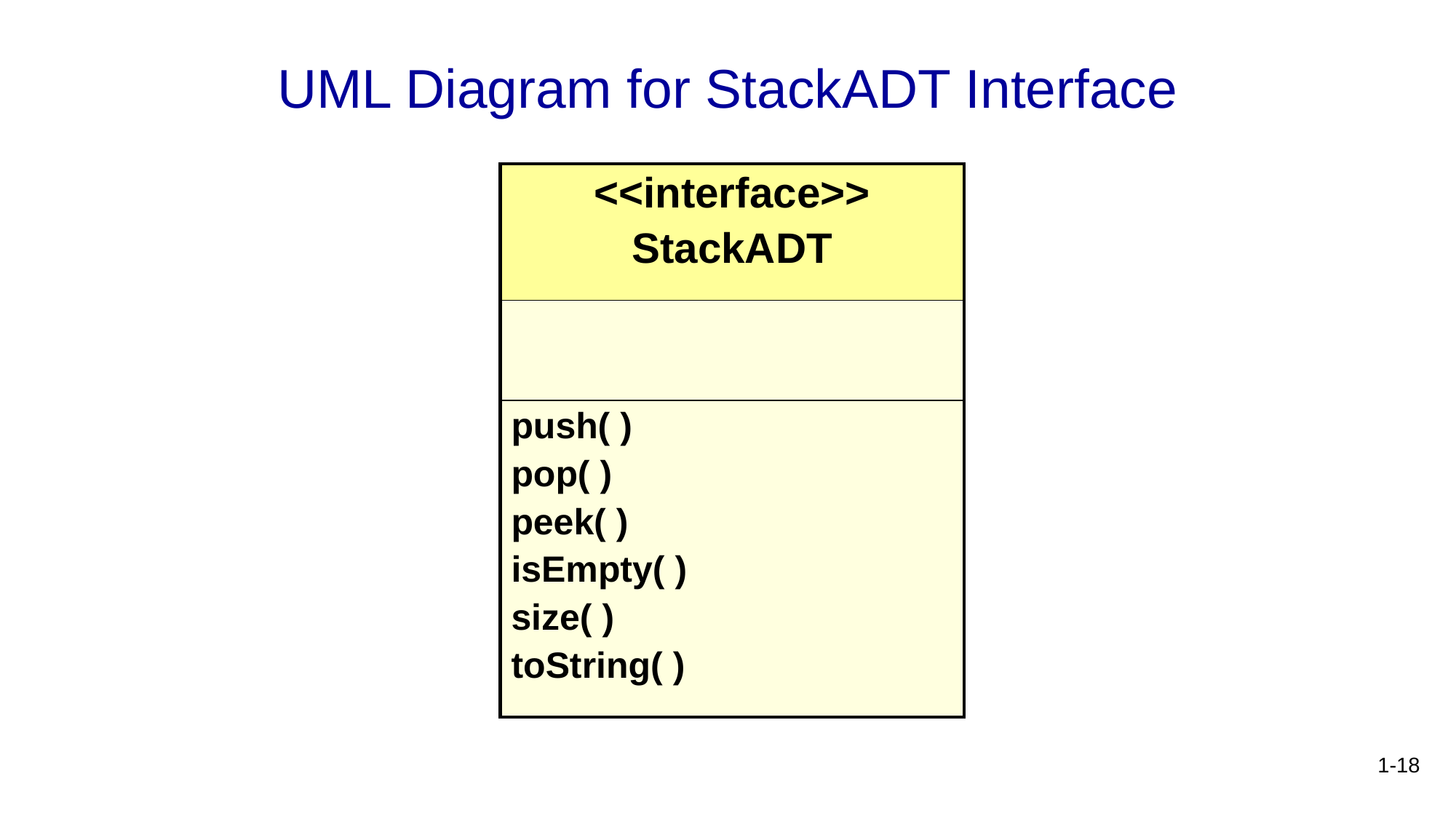

# UML Diagram for StackADT Interface
| <<interface>> StackADT |
| --- |
|  |
| push( ) pop( ) peek( ) isEmpty( ) size( ) toString( ) |
1-18